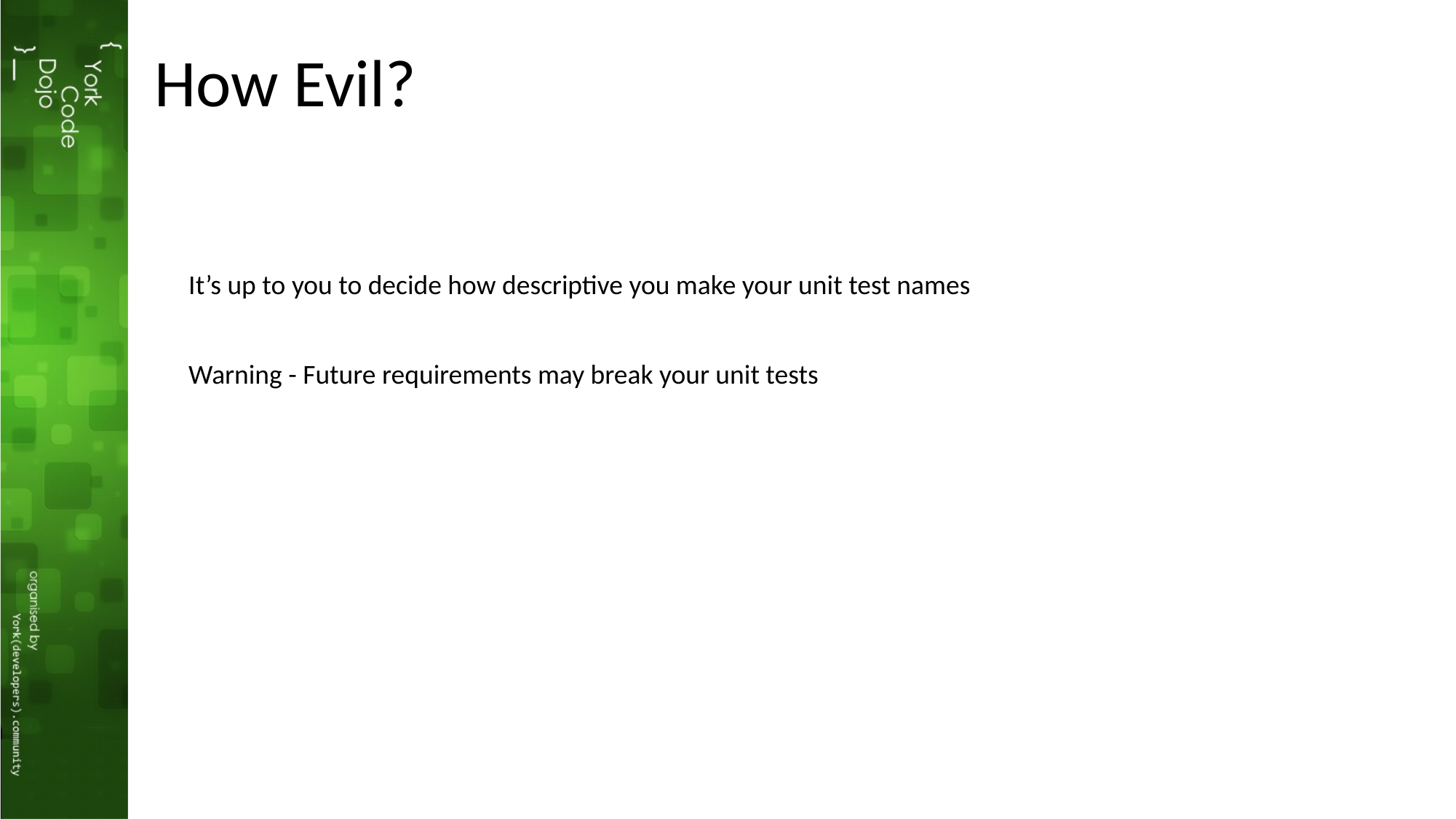

# How Evil?

It’s up to you to decide how descriptive you make your unit test names

Warning - Future requirements may break your unit tests